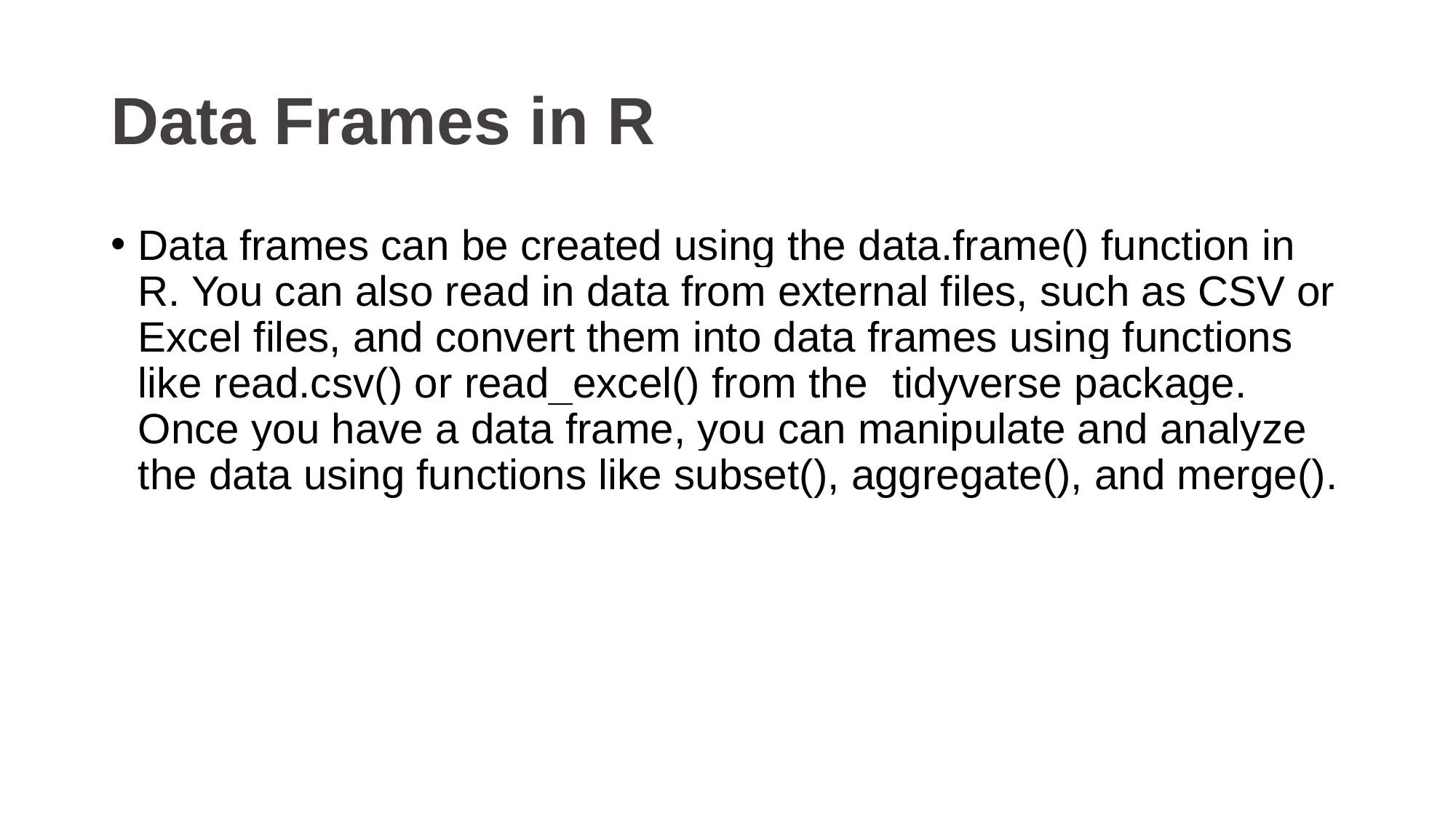

# Data Frames in R
Data frames can be created using the data.frame() function in R. You can also read in data from external files, such as CSV or Excel files, and convert them into data frames using functions like read.csv() or read_excel() from the  tidyverse package. Once you have a data frame, you can manipulate and analyze the data using functions like subset(), aggregate(), and merge().